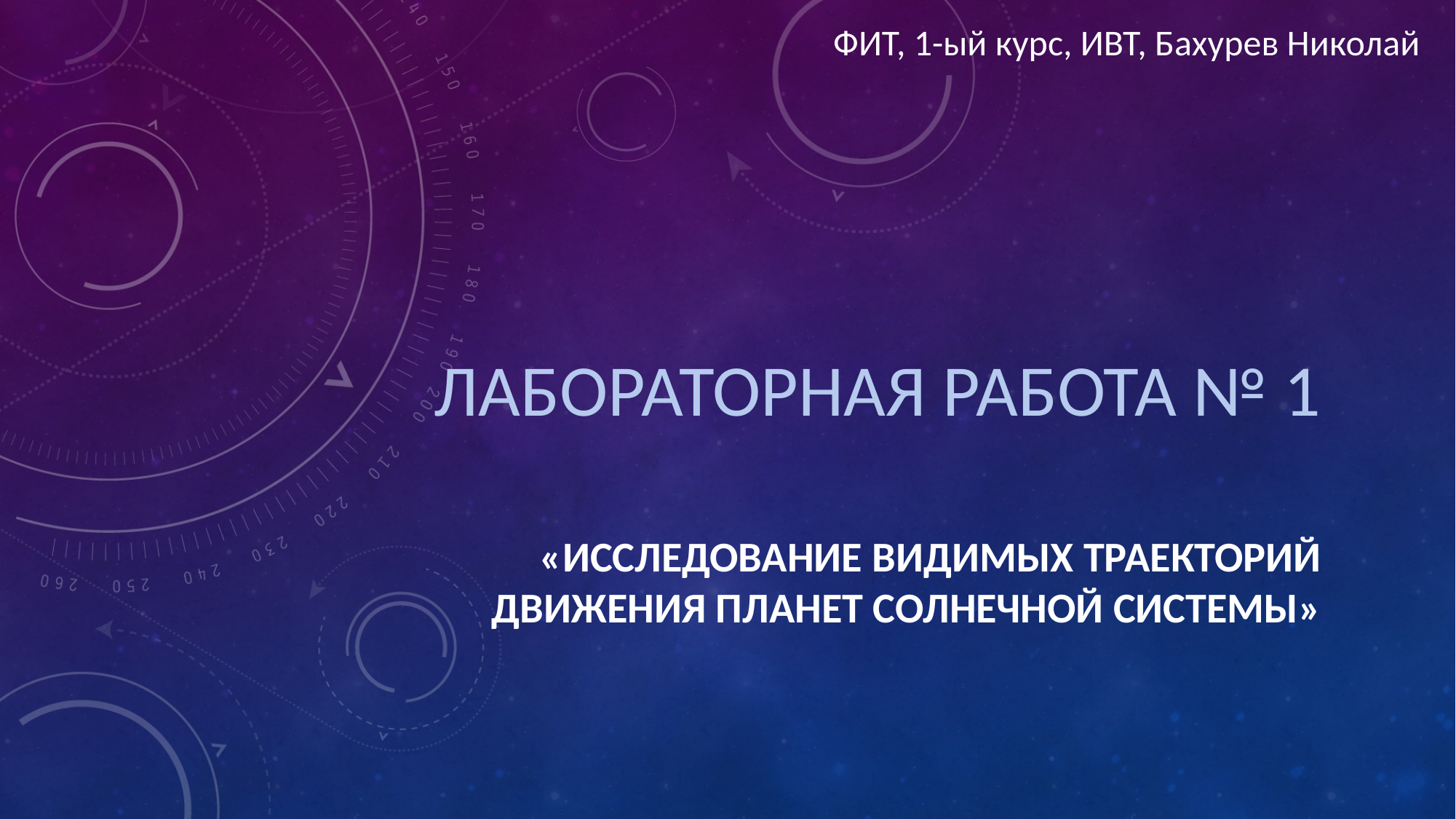

ФИТ, 1-ый курс, ИВТ, Бахурев Николай
# ЛАБОРАТОРНАЯ РАБОТА № 1
«ИССЛЕДОВАНИЕ ВИДИМЫХ ТРАЕКТОРИЙ ДВИЖЕНИЯ ПЛАНЕТ СОЛНЕЧНОЙ СИСТЕМЫ»